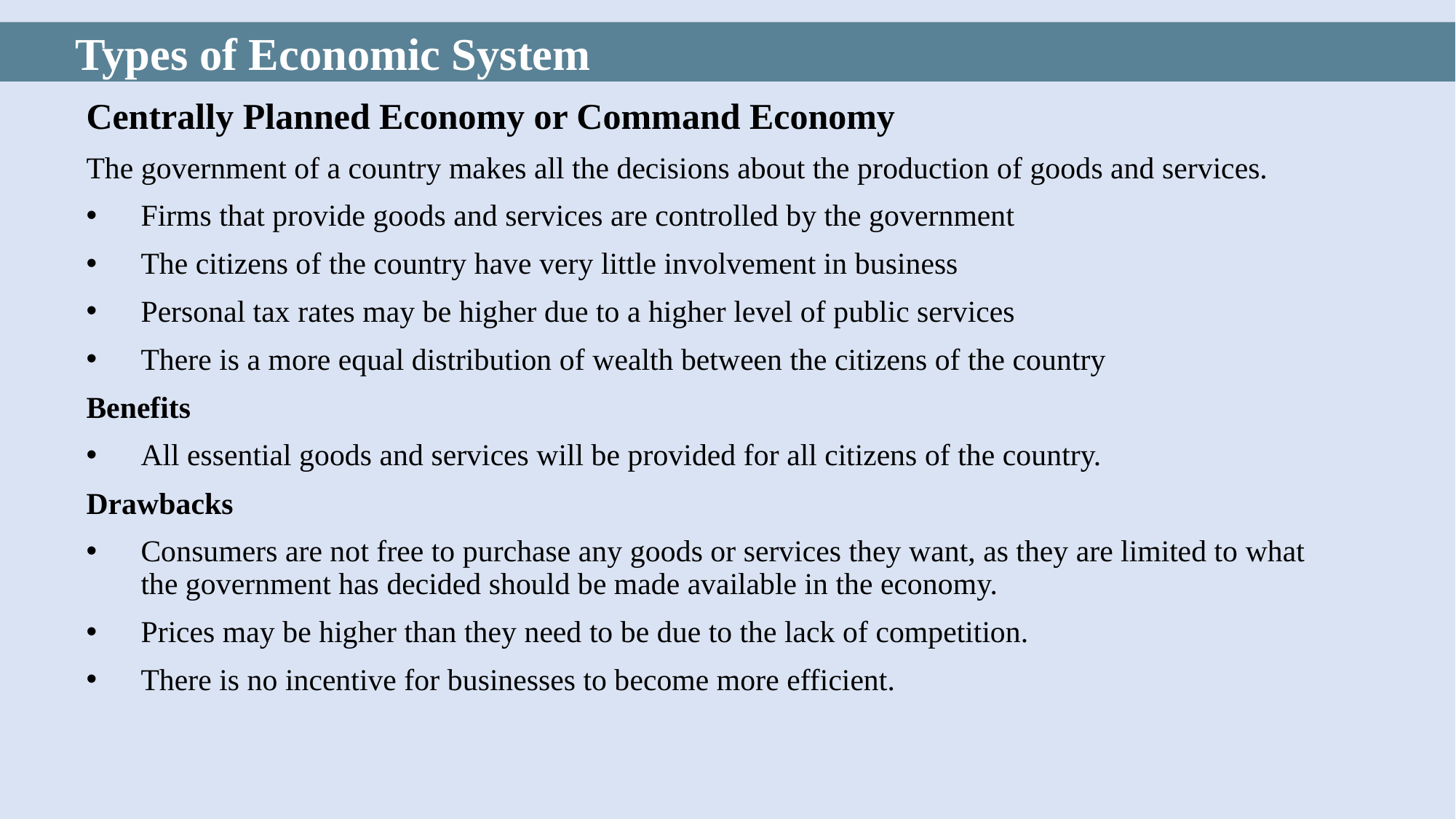

Types of Economic System
Centrally Planned Economy or Command Economy
The government of a country makes all the decisions about the production of goods and services.
Firms that provide goods and services are controlled by the government
The citizens of the country have very little involvement in business
Personal tax rates may be higher due to a higher level of public services
There is a more equal distribution of wealth between the citizens of the country
Benefits
All essential goods and services will be provided for all citizens of the country.
Drawbacks
Consumers are not free to purchase any goods or services they want, as they are limited to what the government has decided should be made available in the economy.
Prices may be higher than they need to be due to the lack of competition.
There is no incentive for businesses to become more efficient.